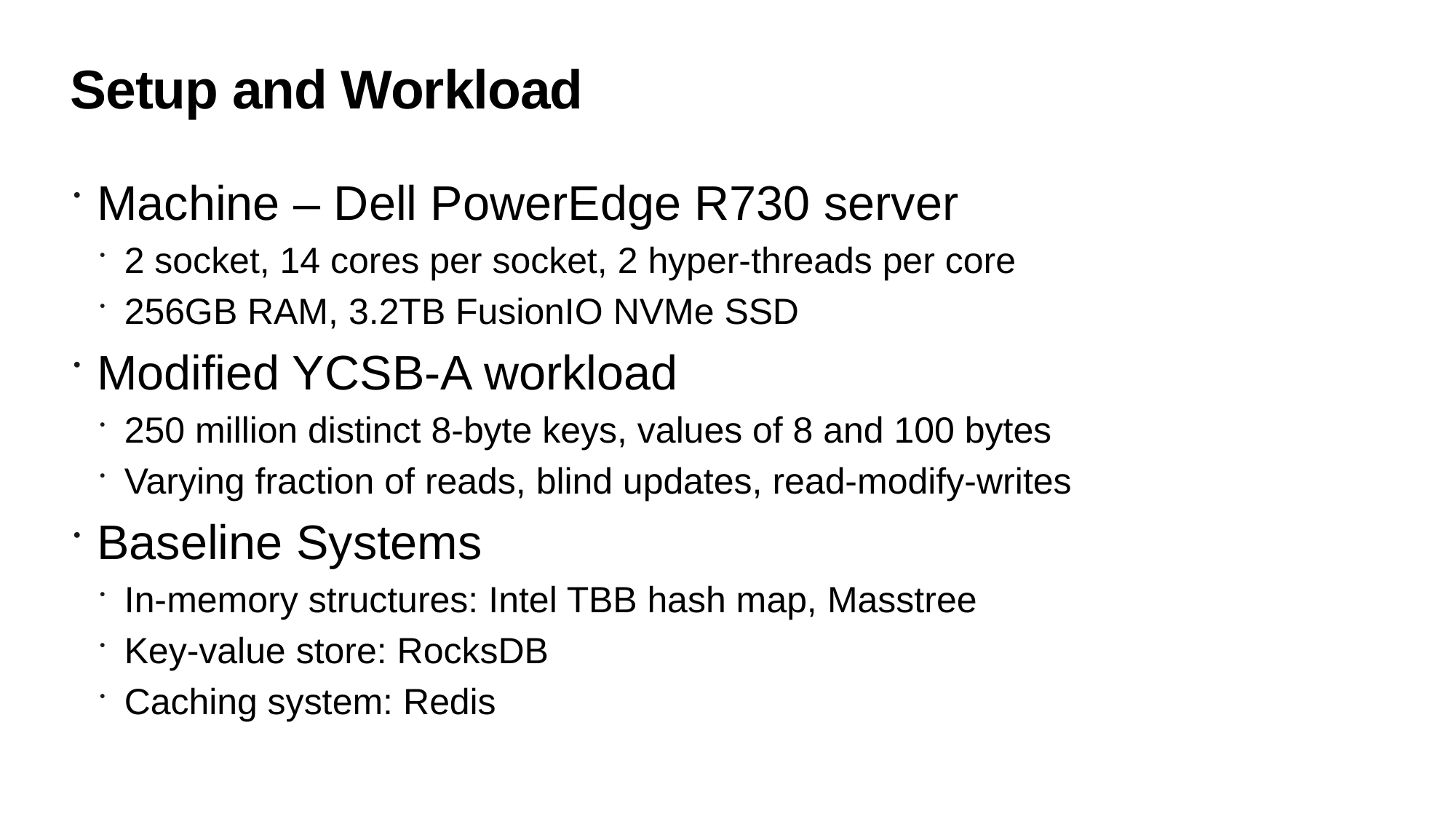

# Setup and Workload
Machine – Dell PowerEdge R730 server
2 socket, 14 cores per socket, 2 hyper-threads per core
256GB RAM, 3.2TB FusionIO NVMe SSD
Modified YCSB-A workload
250 million distinct 8-byte keys, values of 8 and 100 bytes
Varying fraction of reads, blind updates, read-modify-writes
Baseline Systems
In-memory structures: Intel TBB hash map, Masstree
Key-value store: RocksDB
Caching system: Redis